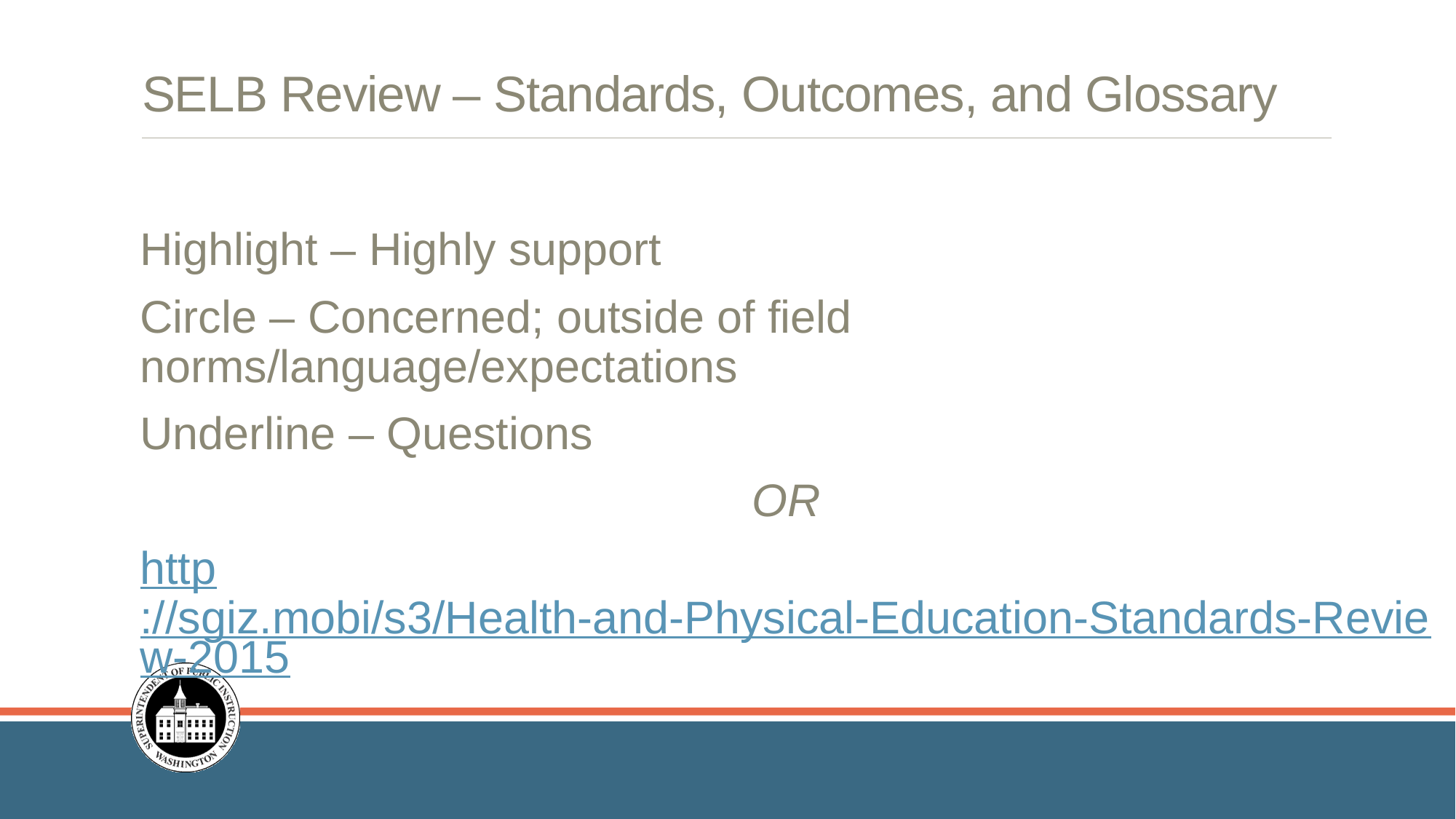

# SELB Review – Standards, Outcomes, and Glossary
Highlight – Highly support
Circle – Concerned; outside of field norms/language/expectations
Underline – Questions
OR
http://sgiz.mobi/s3/Health-and-Physical-Education-Standards-Review-2015